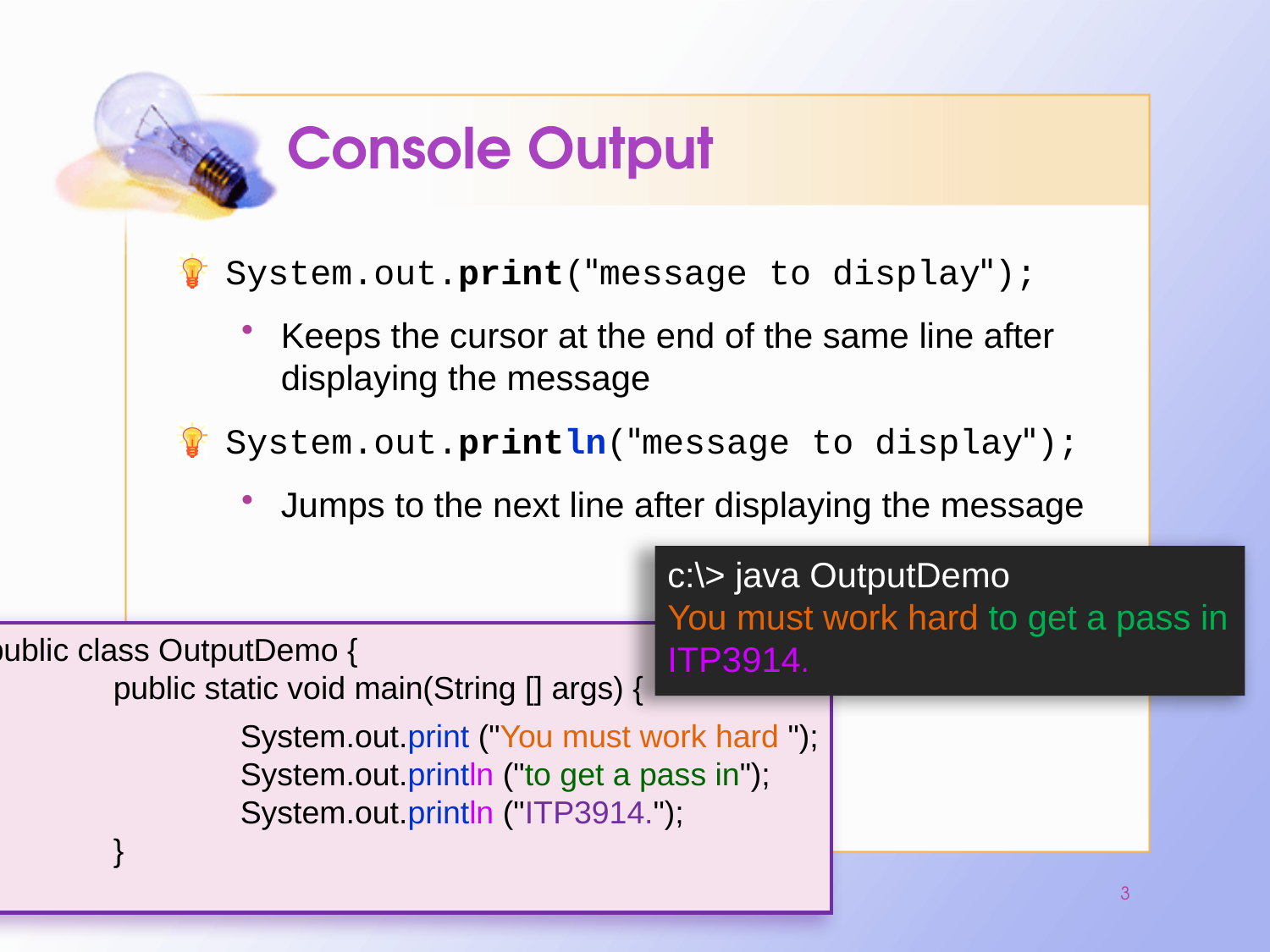

# Console Output
System.out.print("message to display");
Keeps the cursor at the end of the same line after displaying the message
System.out.println("message to display");
Jumps to the next line after displaying the message

c:\> java OutputDemo
You must work hard to get a pass in
ITP3914.
public class OutputDemo {
	public static void main(String [] args) {
		System.out.print ("You must work hard ");
		System.out.println ("to get a pass in");
		System.out.println ("ITP3914.");
	}
}
(C) VTC, Prepared by sm-lau@vtc.edu.hk
3